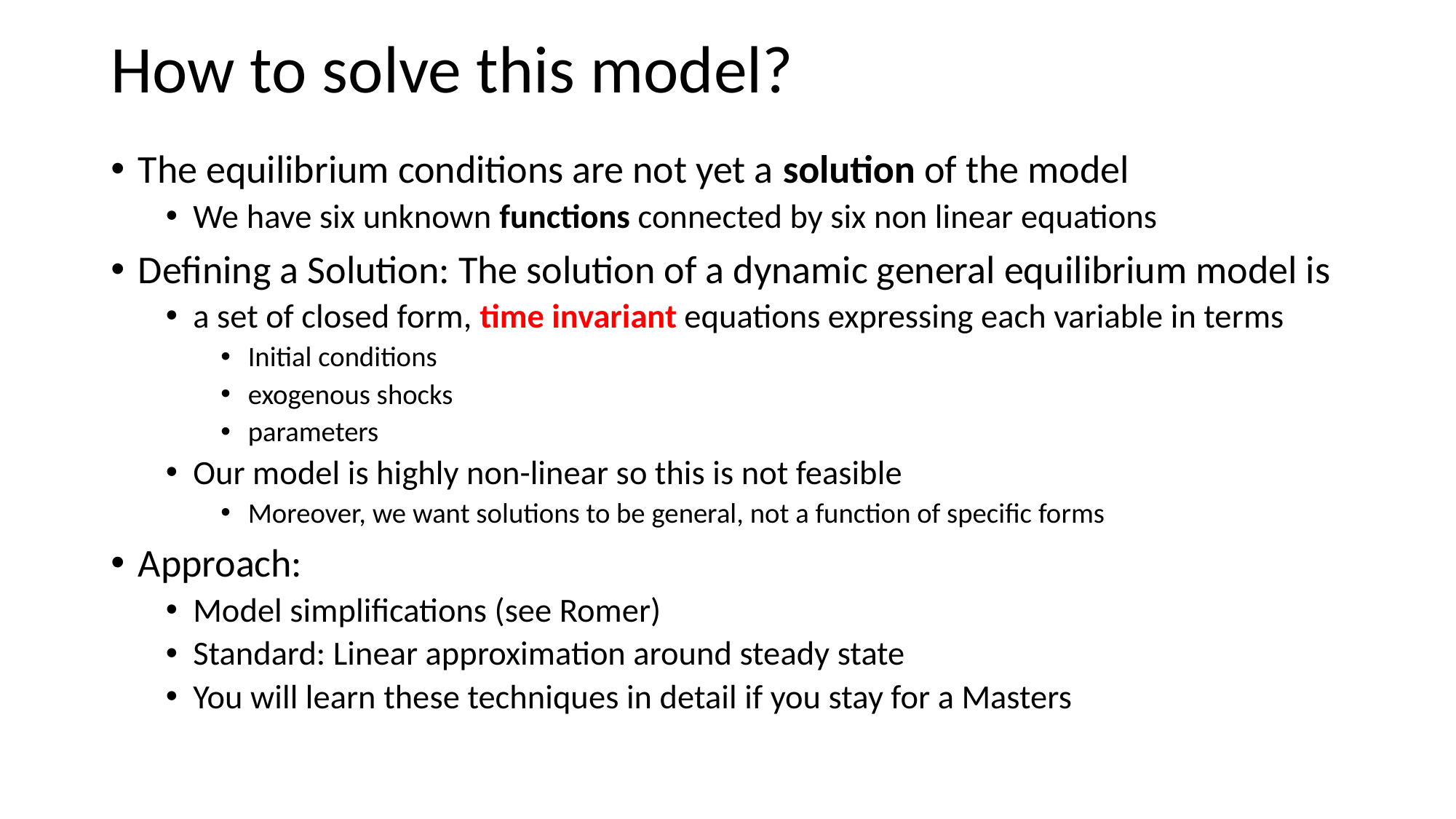

# How to solve this model?
The equilibrium conditions are not yet a solution of the model
We have six unknown functions connected by six non linear equations
Defining a Solution: The solution of a dynamic general equilibrium model is
a set of closed form, time invariant equations expressing each variable in terms
Initial conditions
exogenous shocks
parameters
Our model is highly non-linear so this is not feasible
Moreover, we want solutions to be general, not a function of specific forms
Approach:
Model simplifications (see Romer)
Standard: Linear approximation around steady state
You will learn these techniques in detail if you stay for a Masters